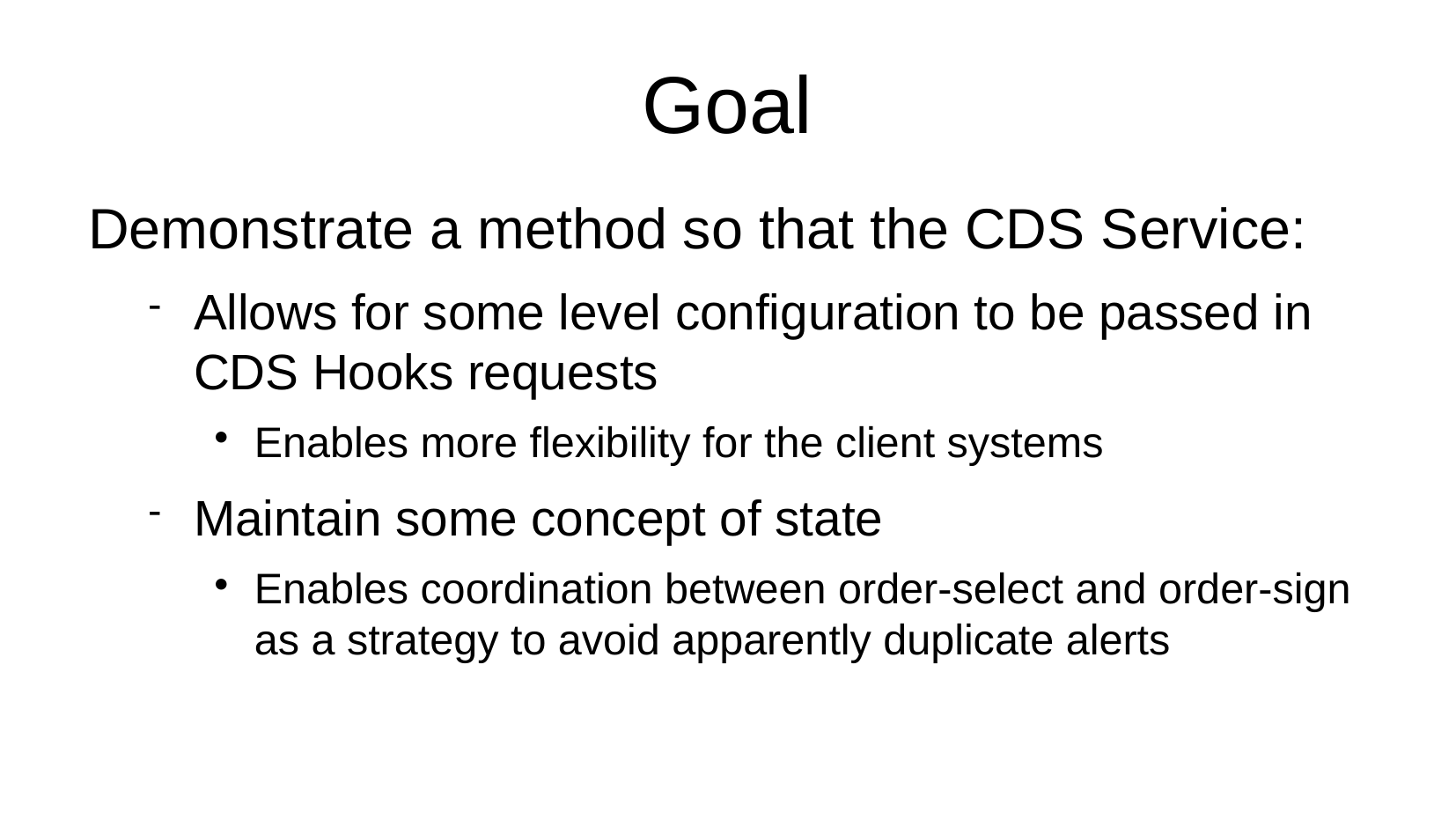

Goal
Demonstrate a method so that the CDS Service:
Allows for some level configuration to be passed in CDS Hooks requests
Enables more flexibility for the client systems
Maintain some concept of state
Enables coordination between order-select and order-sign as a strategy to avoid apparently duplicate alerts